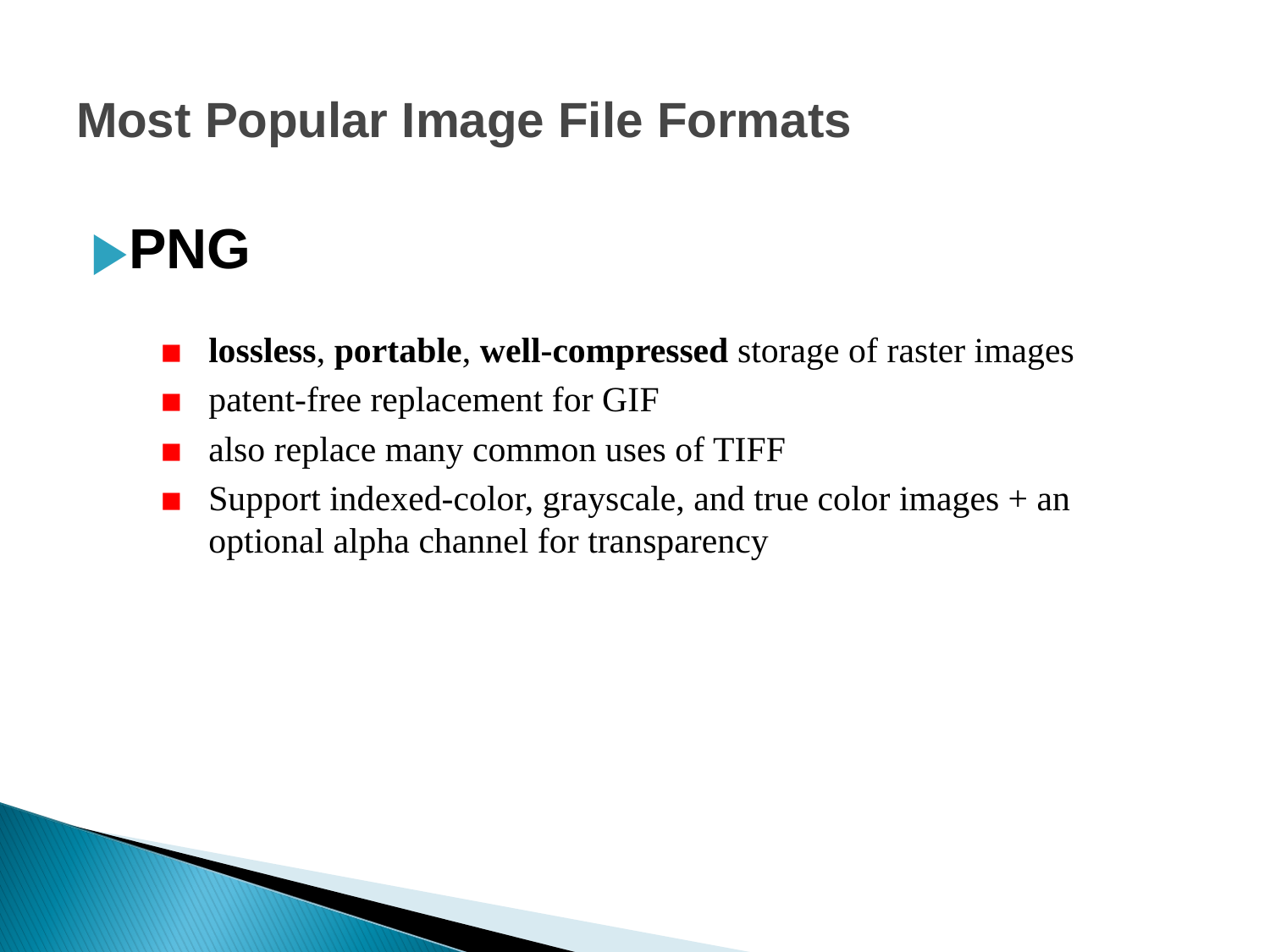

Most Popular Image File Formats
PNG

lossless, portable, well-compressed storage of raster images
patent-free replacement for GIF
also replace many common uses of TIFF
Support indexed-color, grayscale, and true color images + an optional alpha channel for transparency